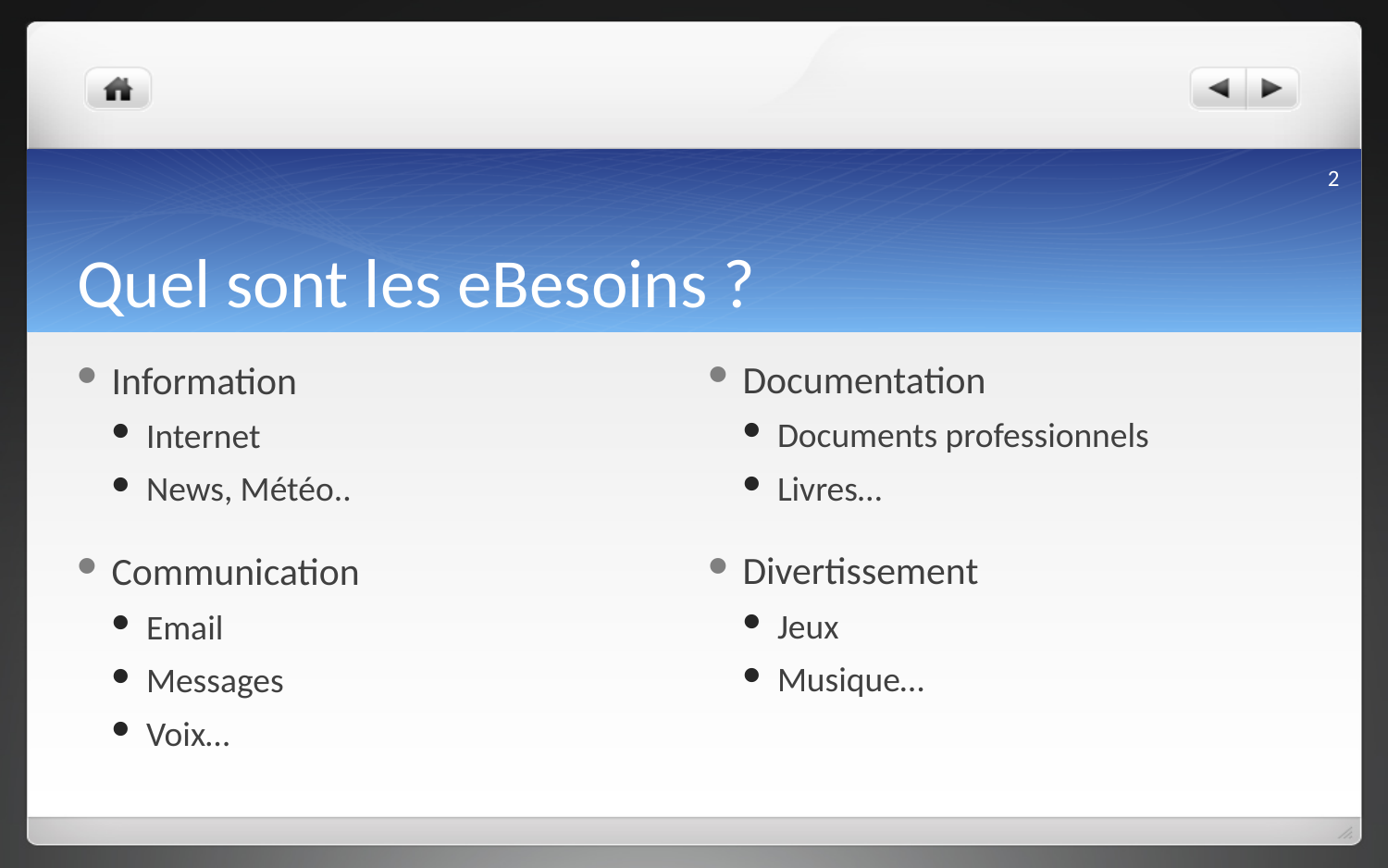

2
# Quel sont les eBesoins ?
Documentation
Documents professionnels
Livres…
Divertissement
Jeux
Musique…
Information
Internet
News, Météo..
Communication
Email
Messages
Voix…